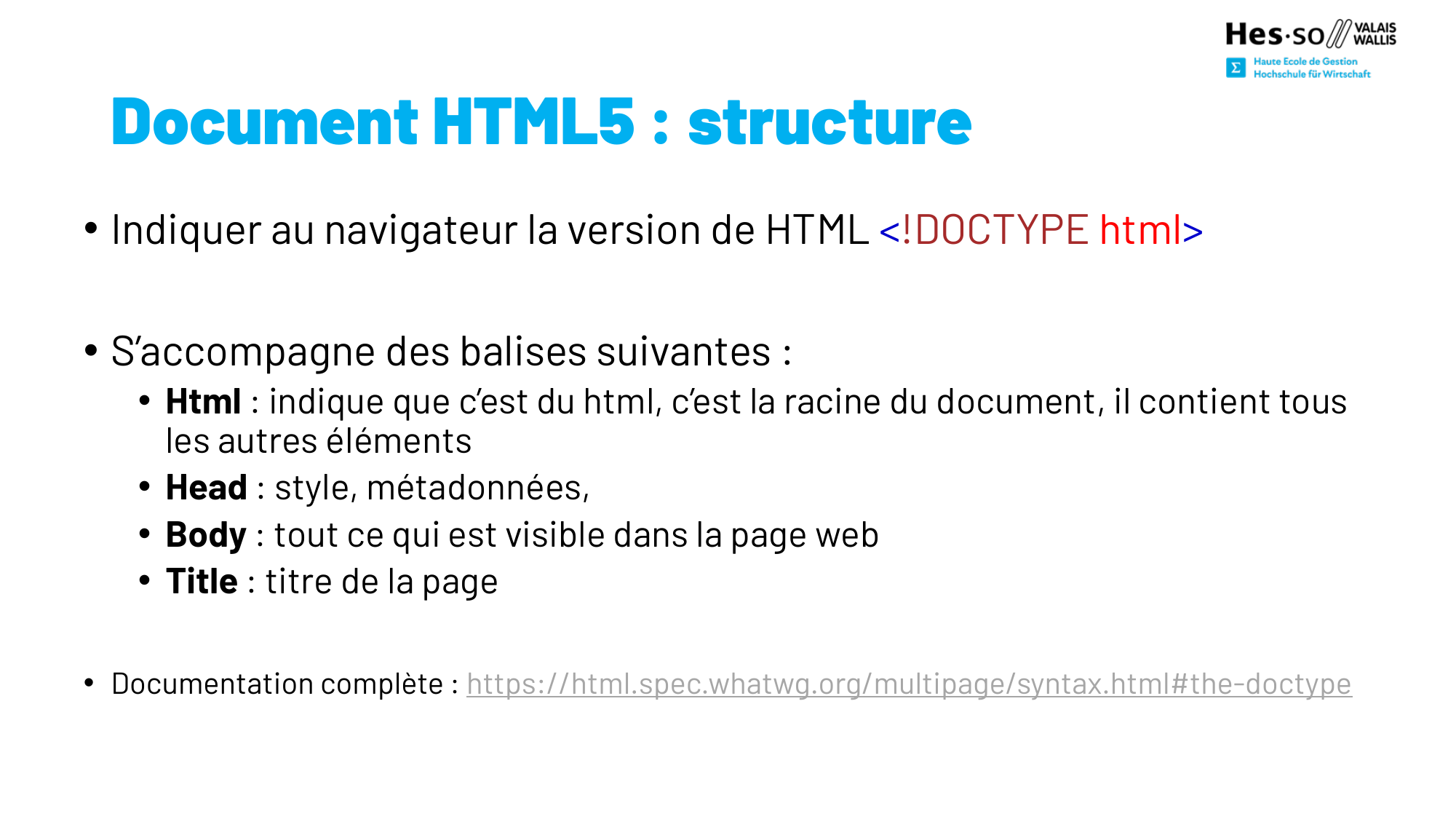

# Document HTML5 : structure
Indiquer au navigateur la version de HTML <!DOCTYPE html>

S’accompagne des balises suivantes :
Html : indique que c’est du html, c’est la racine du document, il contient tous les autres éléments
Head : style, métadonnées,
Body : tout ce qui est visible dans la page web
Title : titre de la page

Documentation complète : https://html.spec.whatwg.org/multipage/syntax.html#the-doctype